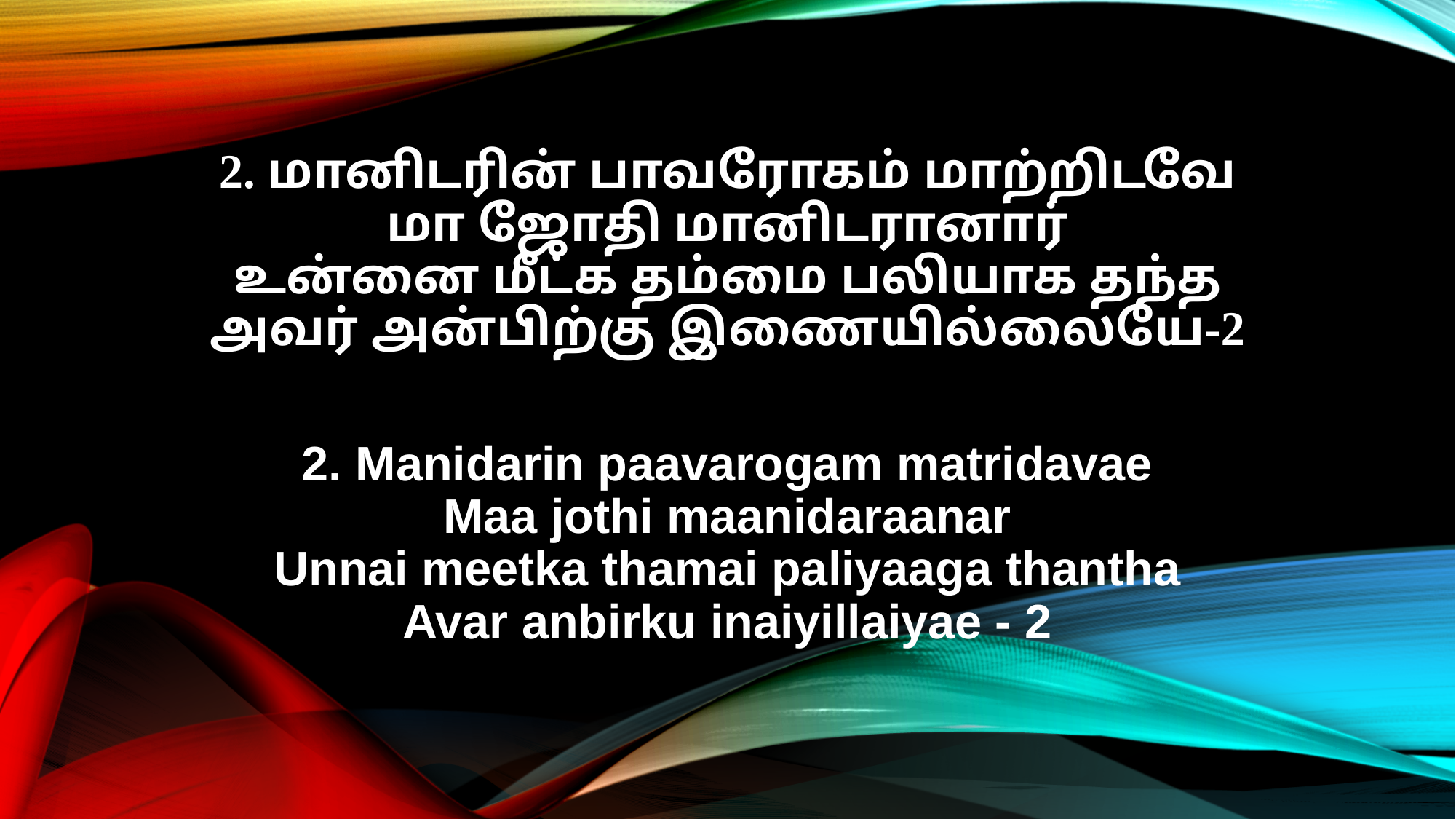

2. மானிடரின் பாவரோகம் மாற்றிடவே
மா ஜோதி மானிடரானார்
உன்னை மீட்க தம்மை பலியாக தந்த
அவர் அன்பிற்கு இணையில்லையே-2

2. Manidarin paavarogam matridavae
Maa jothi maanidaraanar
Unnai meetka thamai paliyaaga thantha
Avar anbirku inaiyillaiyae - 2